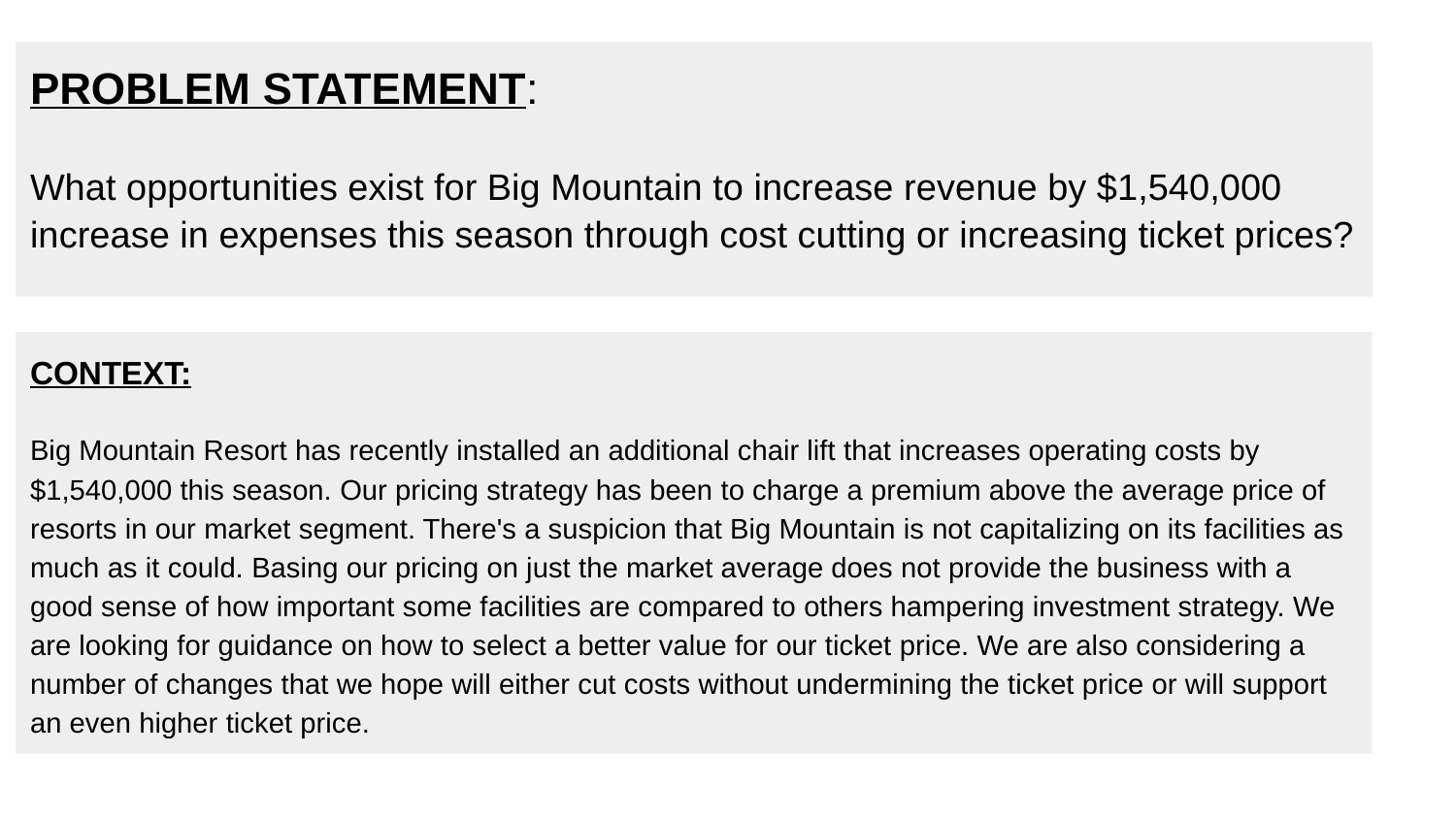

# PROBLEM STATEMENT:

What opportunities exist for Big Mountain to increase revenue by $1,540,000 increase in expenses this season through cost cutting or increasing ticket prices?

CONTEXT:

Big Mountain Resort has recently installed an additional chair lift that increases operating costs by $1,540,000 this season. Our pricing strategy has been to charge a premium above the average price of resorts in our market segment. There's a suspicion that Big Mountain is not capitalizing on its facilities as much as it could. Basing our pricing on just the market average does not provide the business with a good sense of how important some facilities are compared to others hampering investment strategy. We are looking for guidance on how to select a better value for our ticket price. We are also considering a number of changes that we hope will either cut costs without undermining the ticket price or will support an even higher ticket price.